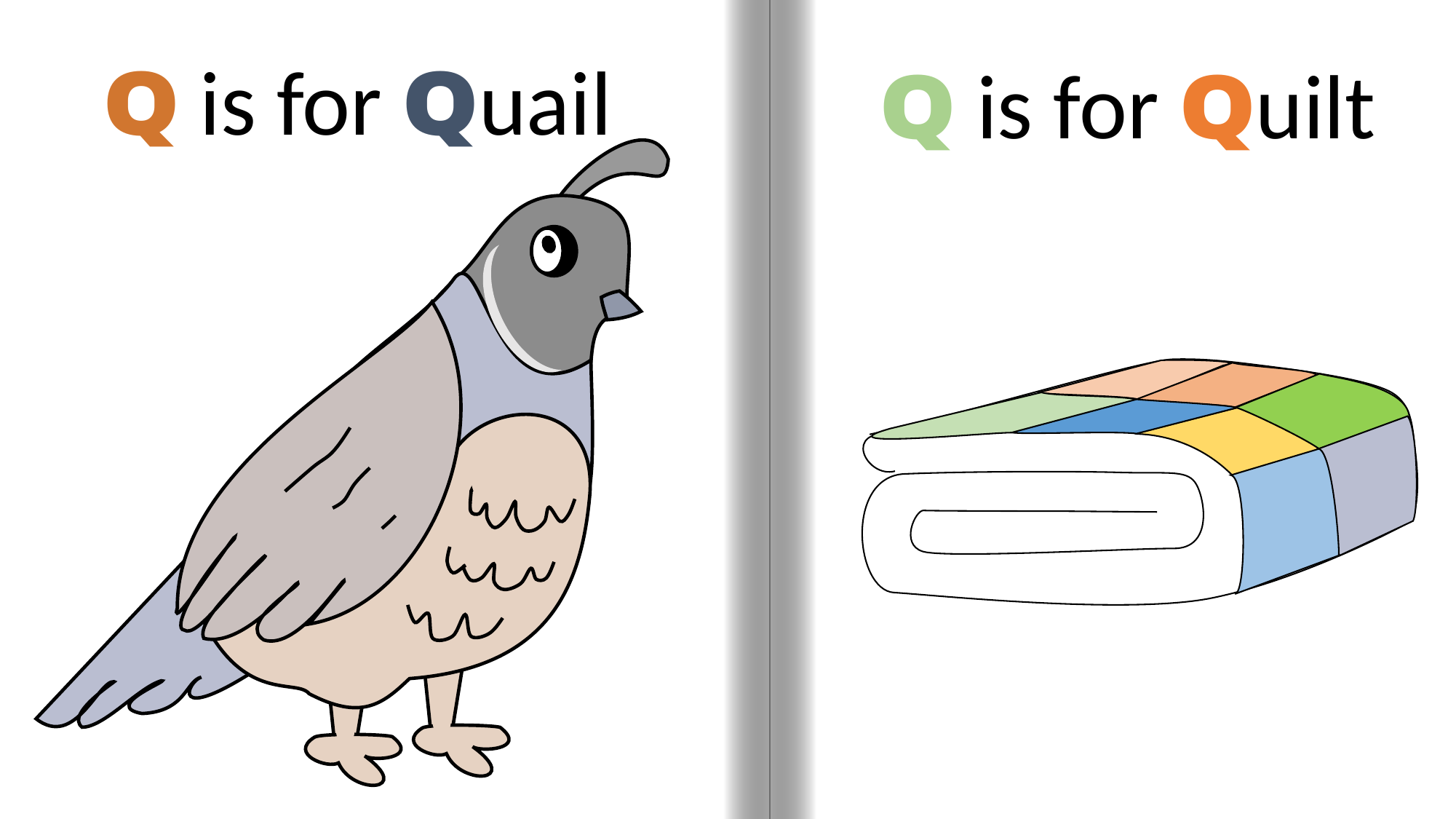

Q is for Quail
Q is for Quilt